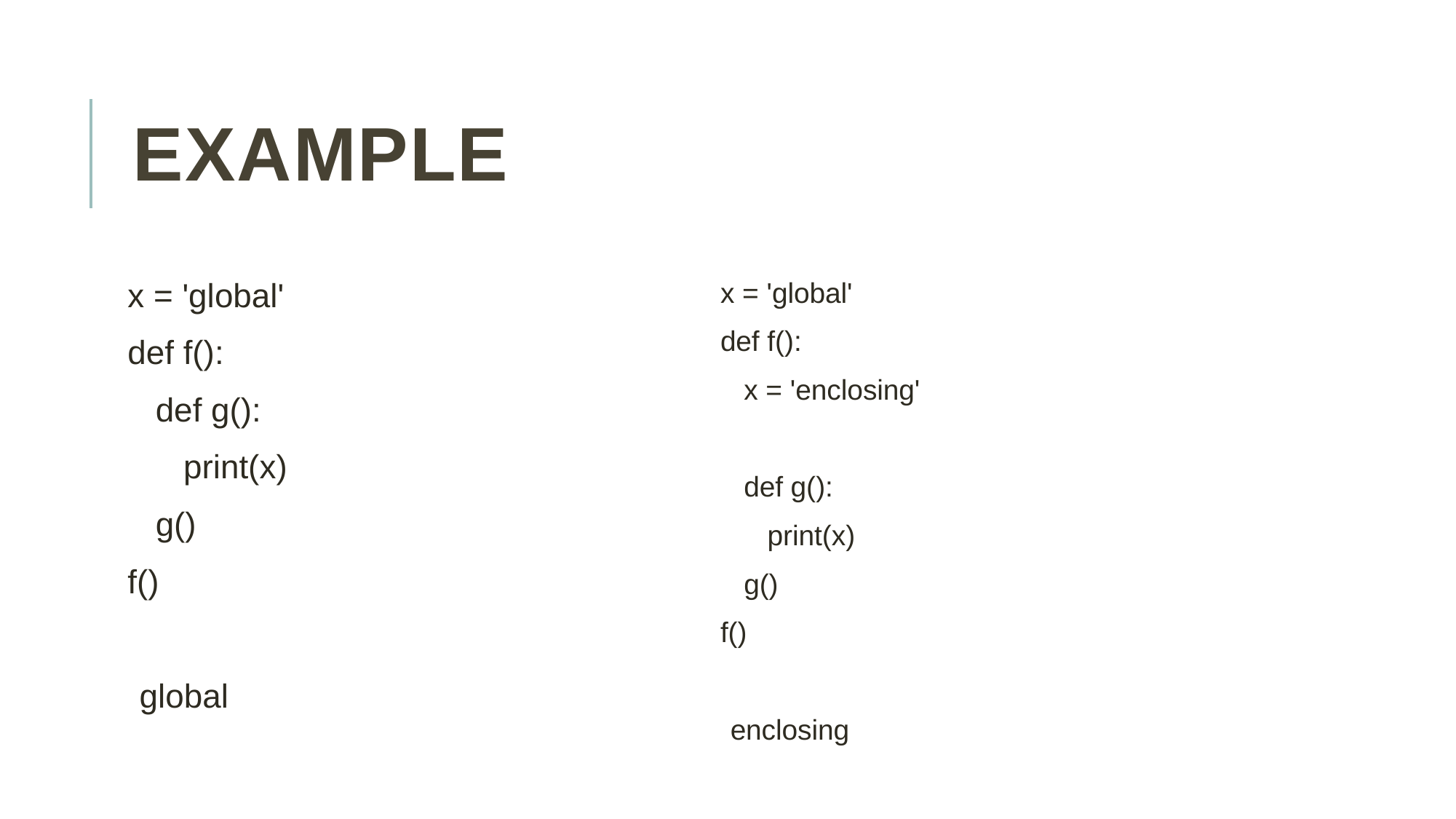

# Example
x = 'global'
def f():
   def g():
      print(x)
   g()
f()

global

x = 'global'
def f():
   x = 'enclosing'

   def g():
      print(x)
   g()
f()

enclosing